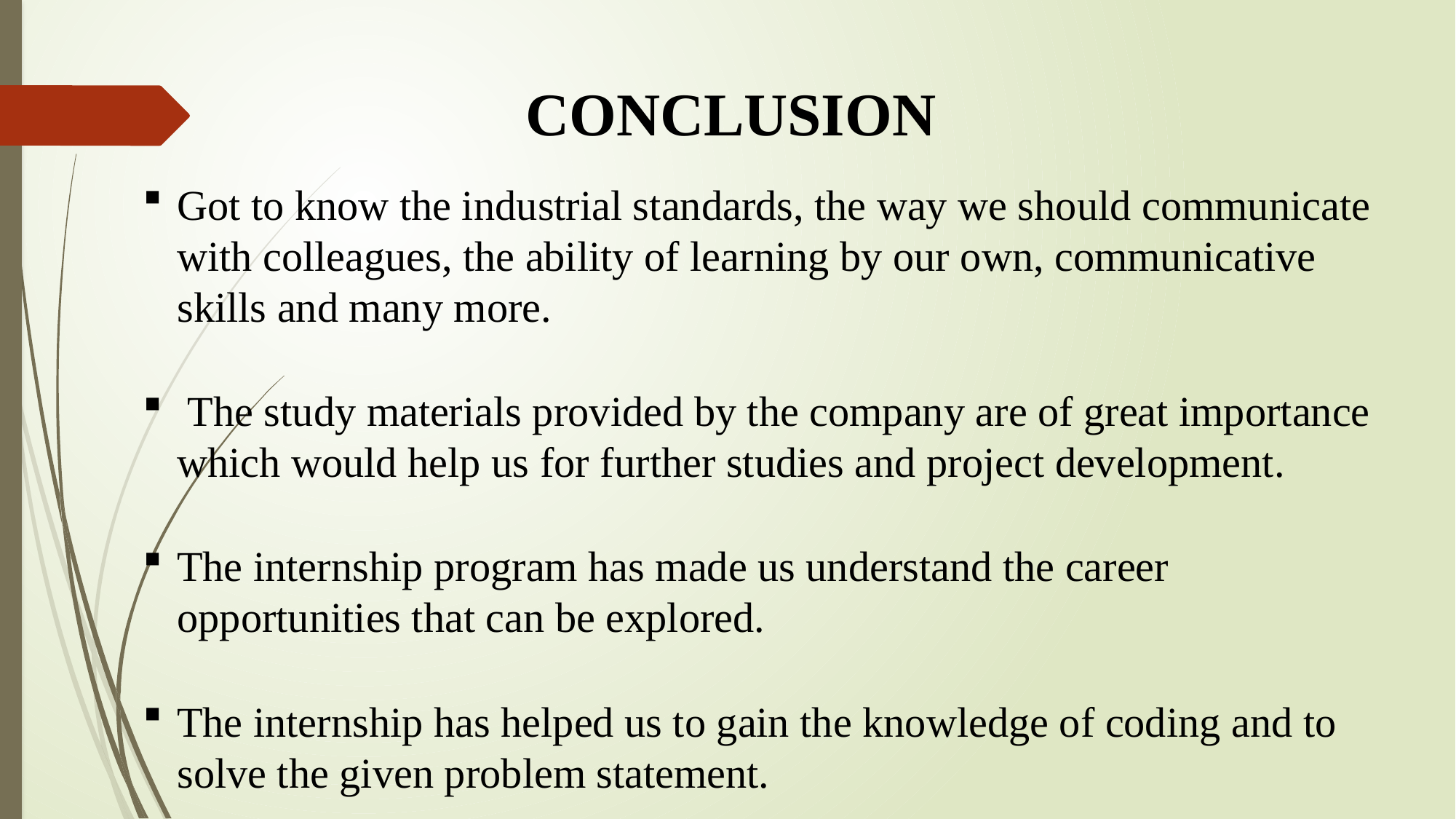

CONCLUSION
Got to know the industrial standards, the way we should communicate with colleagues, the ability of learning by our own, communicative skills and many more.

 The study materials provided by the company are of great importance which would help us for further studies and project development.

The internship program has made us understand the career opportunities that can be explored.

The internship has helped us to gain the knowledge of coding and to solve the given problem statement.